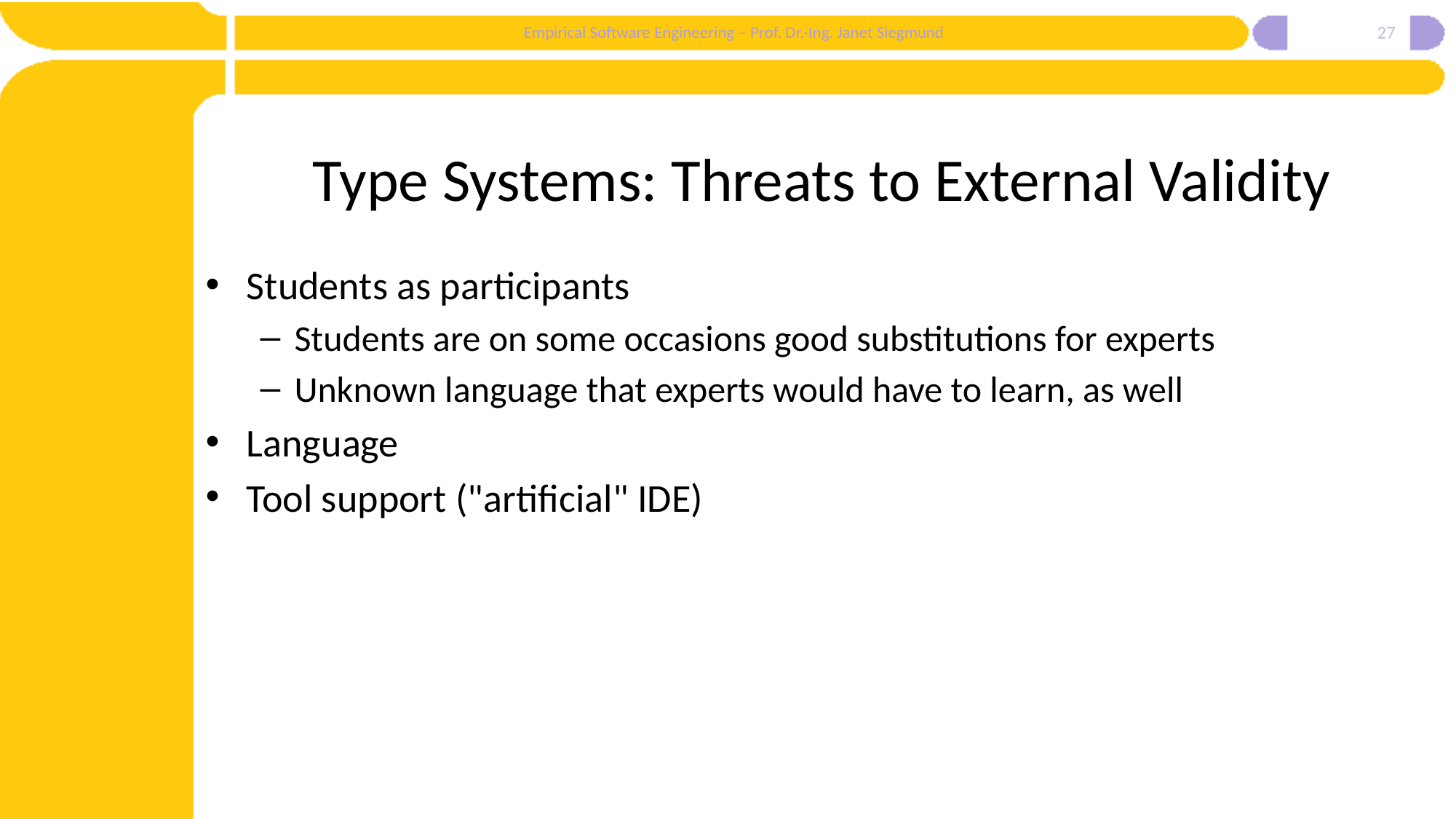

27
# Type Systems: Threats to External Validity
Students as participants
Students are on some occasions good substitutions for experts
Unknown language that experts would have to learn, as well
Language
Tool support ("artificial" IDE)